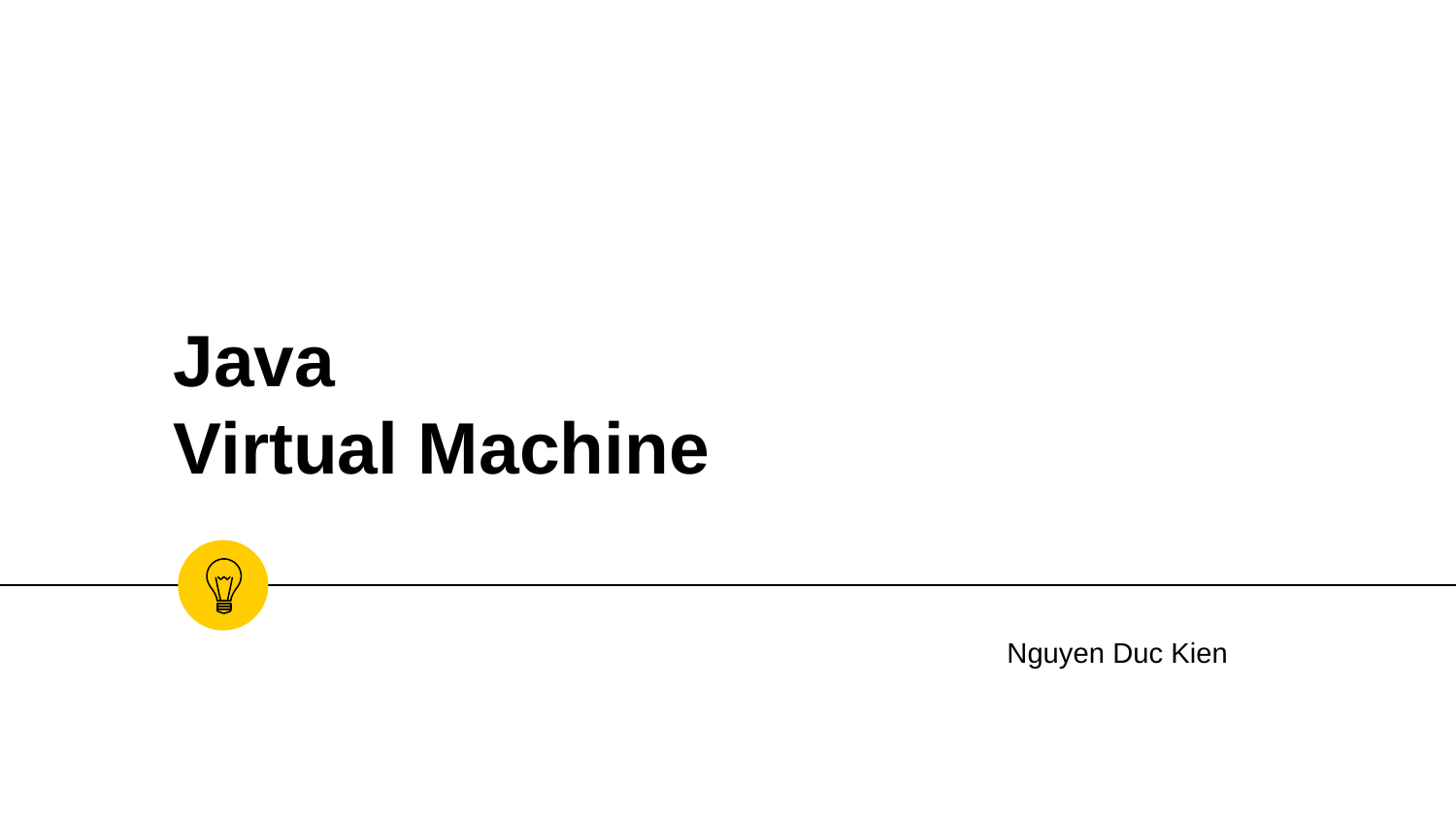

# Java Virtual Machine

Nguyen Duc Kien